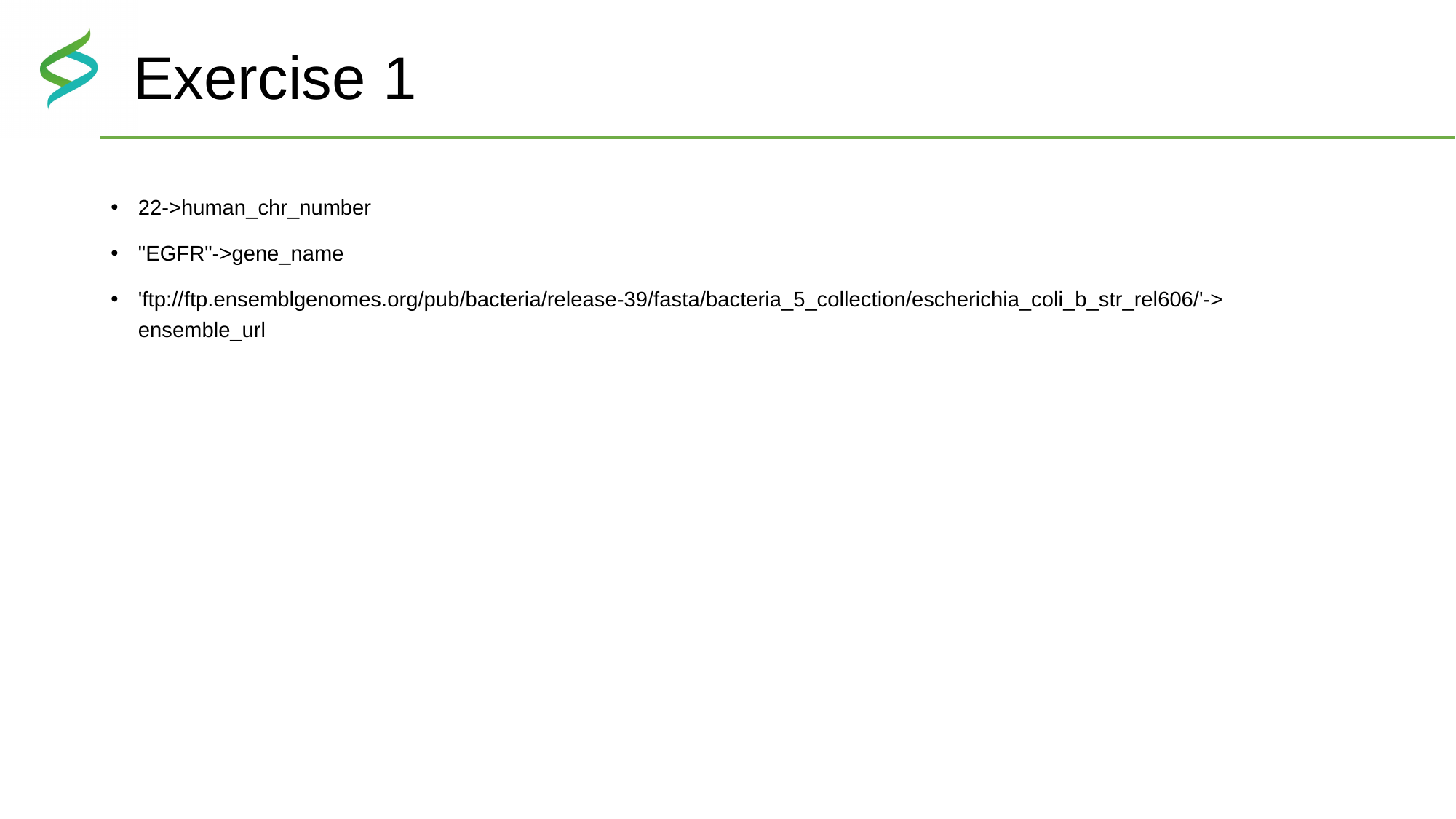

# Exercise 1
22->human_chr_number
"EGFR"->gene_name
'ftp://ftp.ensemblgenomes.org/pub/bacteria/release-39/fasta/bacteria_5_collection/escherichia_coli_b_str_rel606/'-> ensemble_url